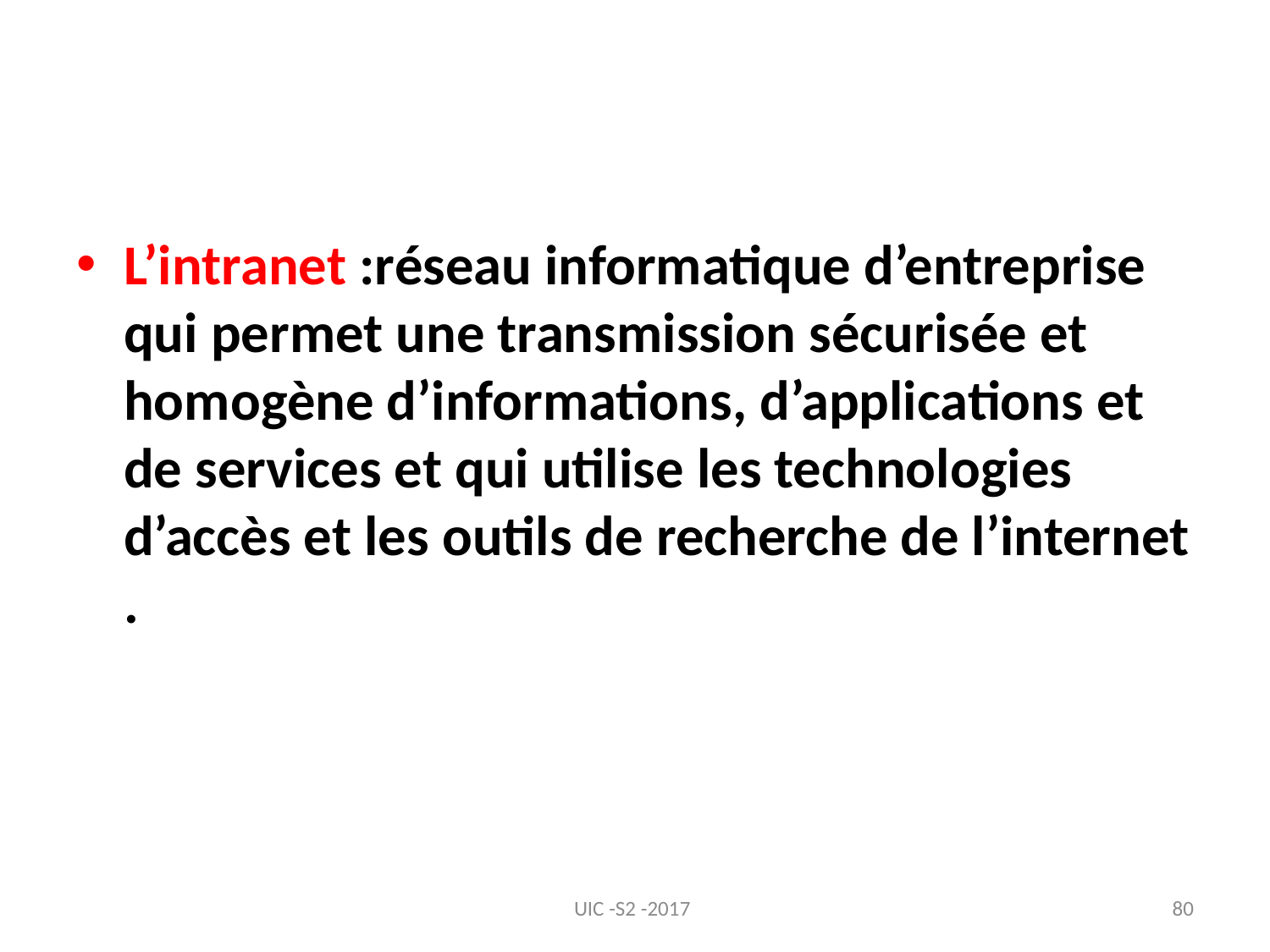

L’intranet :réseau informatique d’entreprise qui permet une transmission sécurisée et homogène d’informations, d’applications et de services et qui utilise les technologies d’accès et les outils de recherche de l’internet .

UIC -S2 -2017
80